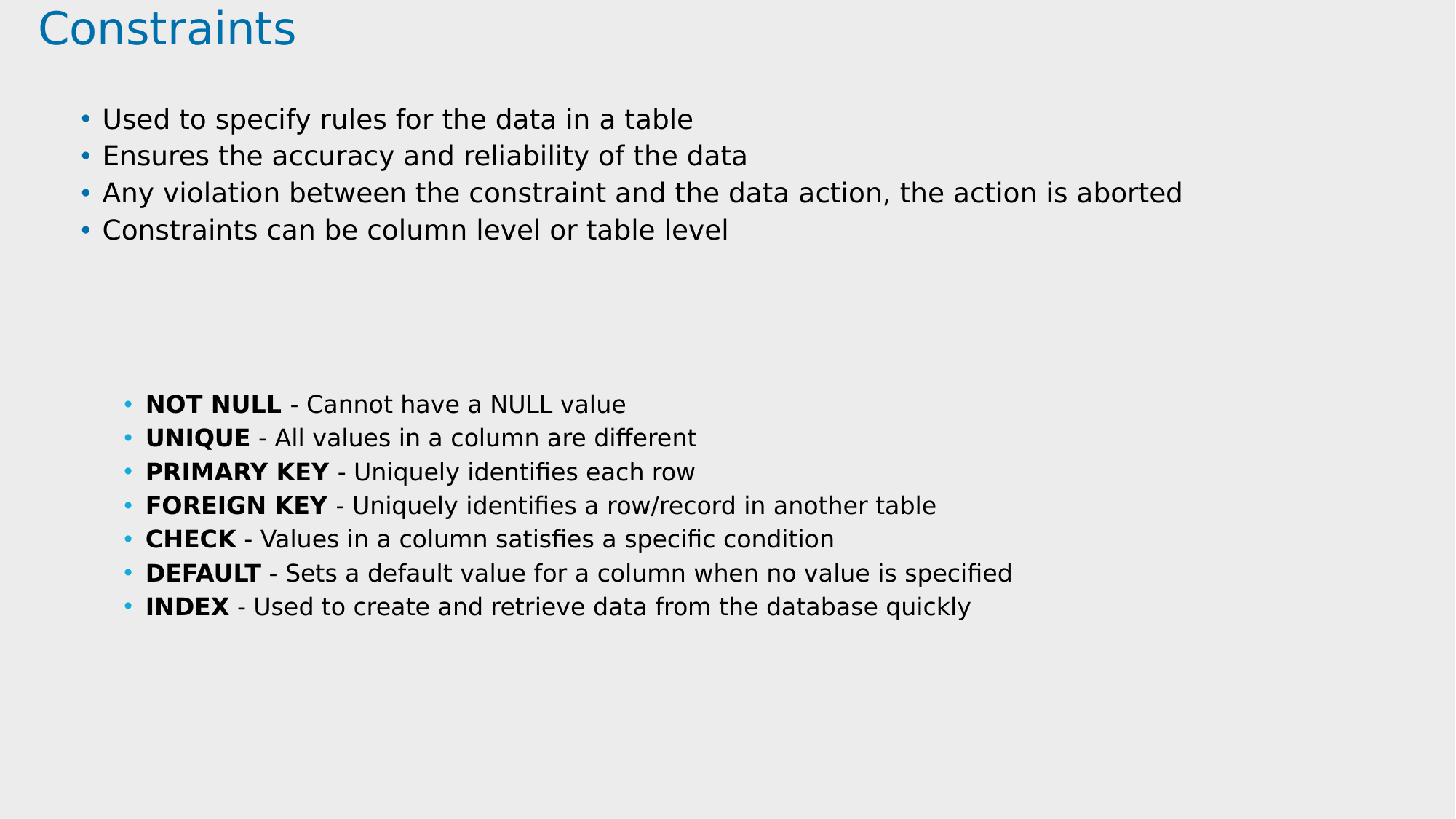

# Constraints
Used to specify rules for the data in a table
Ensures the accuracy and reliability of the data
Any violation between the constraint and the data action, the action is aborted
Constraints can be column level or table level

NOT NULL - Cannot have a NULL value
UNIQUE - All values in a column are different
PRIMARY KEY - Uniquely identifies each row
FOREIGN KEY - Uniquely identifies a row/record in another table
CHECK - Values in a column satisfies a specific condition
DEFAULT - Sets a default value for a column when no value is specified
INDEX - Used to create and retrieve data from the database quickly